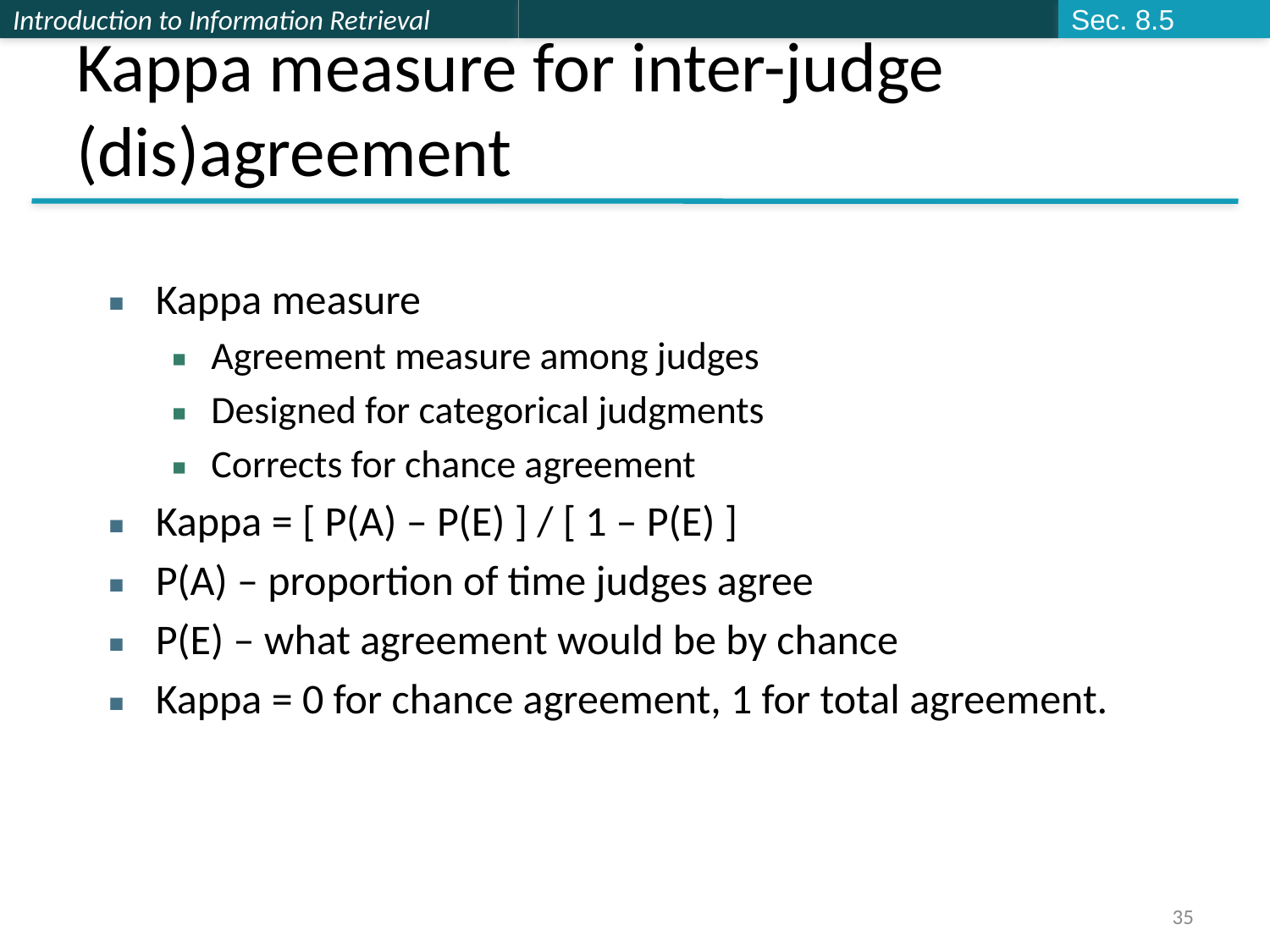

Sec. 8.5
# Kappa measure for inter-judge (dis)agreement
Kappa measure
Agreement measure among judges
Designed for categorical judgments
Corrects for chance agreement
Kappa = [ P(A) – P(E) ] / [ 1 – P(E) ]
P(A) – proportion of time judges agree
P(E) – what agreement would be by chance
Kappa = 0 for chance agreement, 1 for total agreement.

35